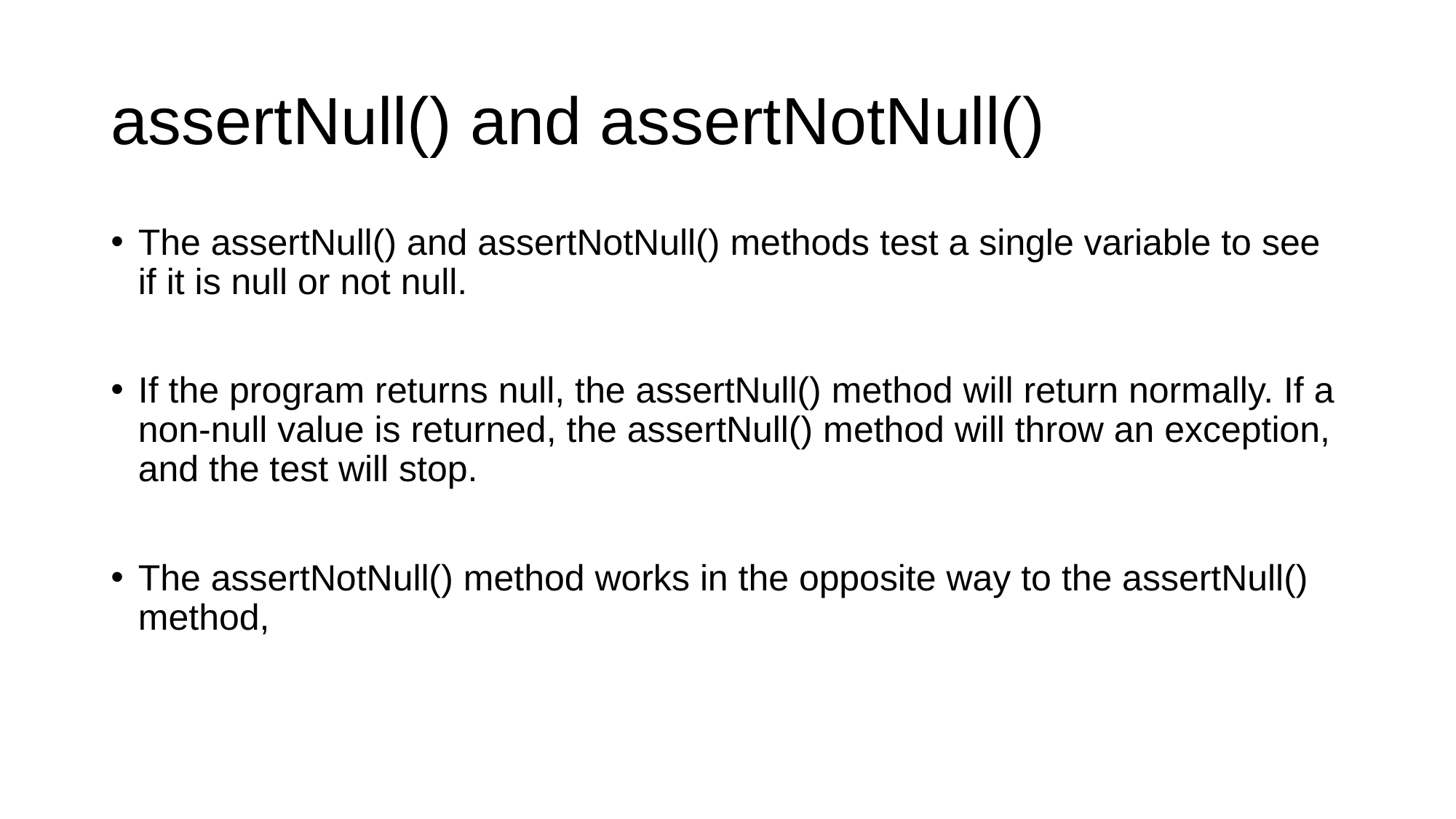

# assertNull() and assertNotNull()
The assertNull() and assertNotNull() methods test a single variable to see if it is null or not null.

If the program returns null, the assertNull() method will return normally. If a non-null value is returned, the assertNull() method will throw an exception, and the test will stop.

The assertNotNull() method works in the opposite way to the assertNull() method,